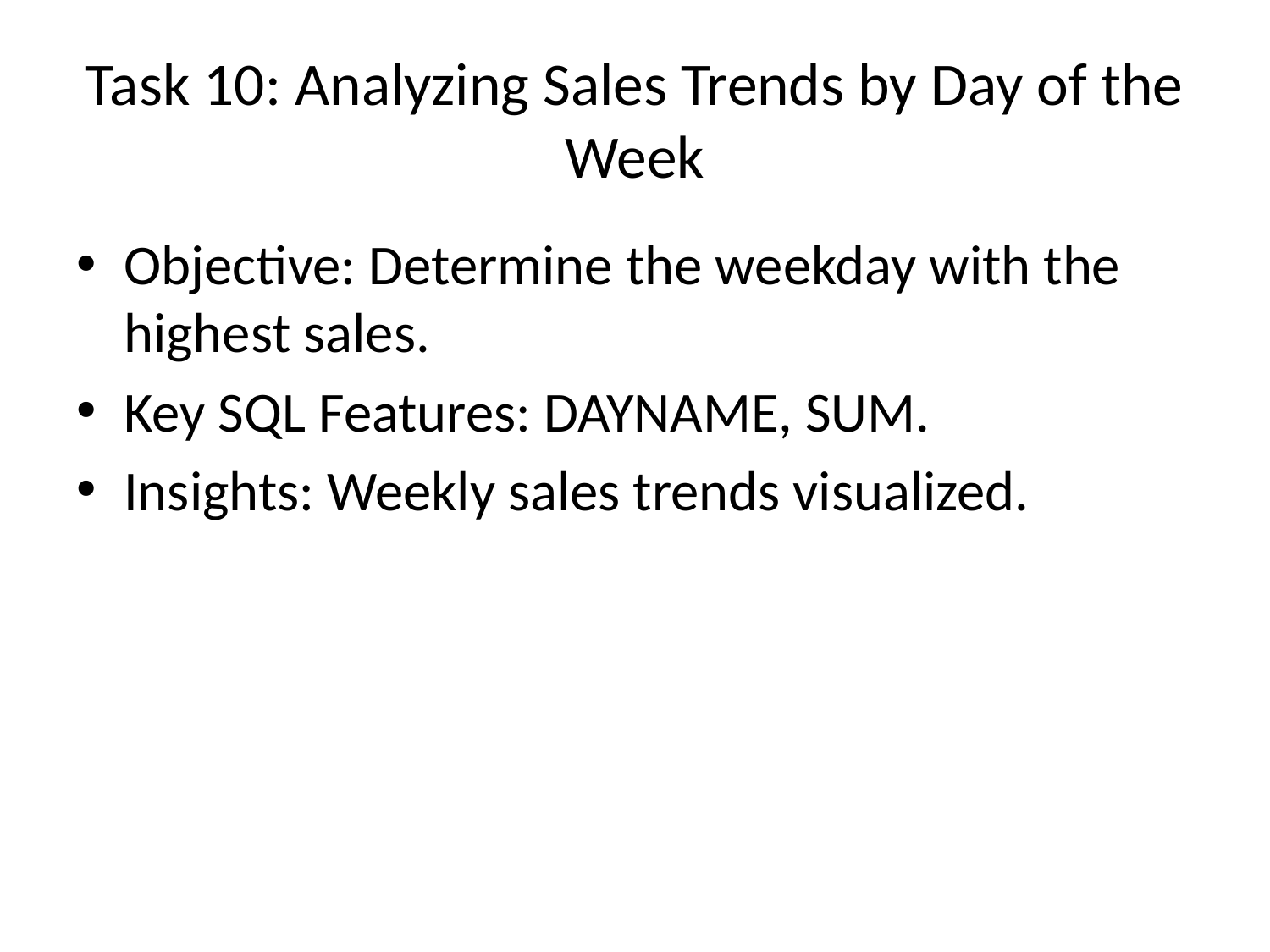

# Task 10: Analyzing Sales Trends by Day of the Week
Objective: Determine the weekday with the highest sales.
Key SQL Features: DAYNAME, SUM.
Insights: Weekly sales trends visualized.